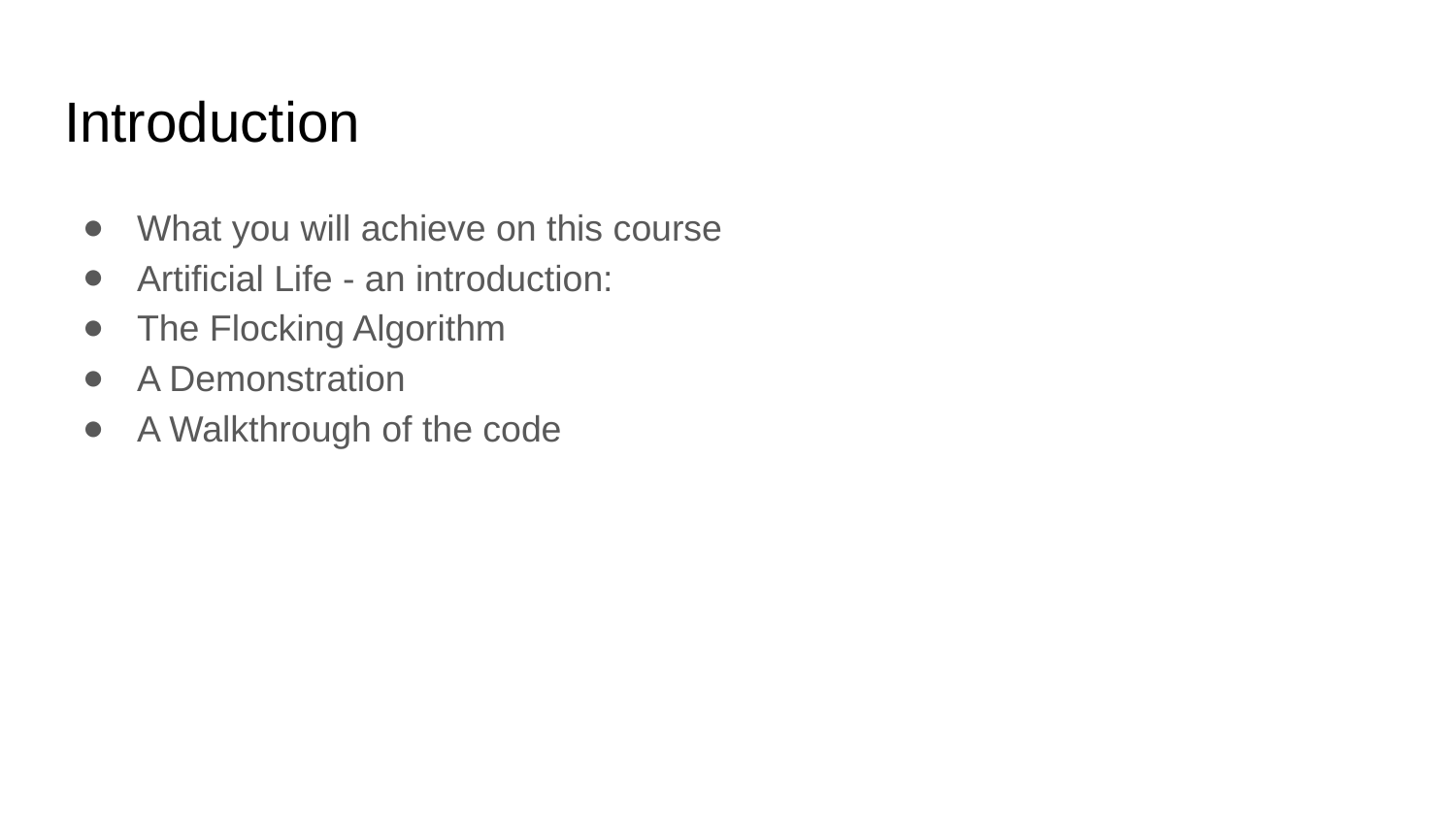

# Introduction
What you will achieve on this course
Artificial Life - an introduction:
The Flocking Algorithm
A Demonstration
A Walkthrough of the code